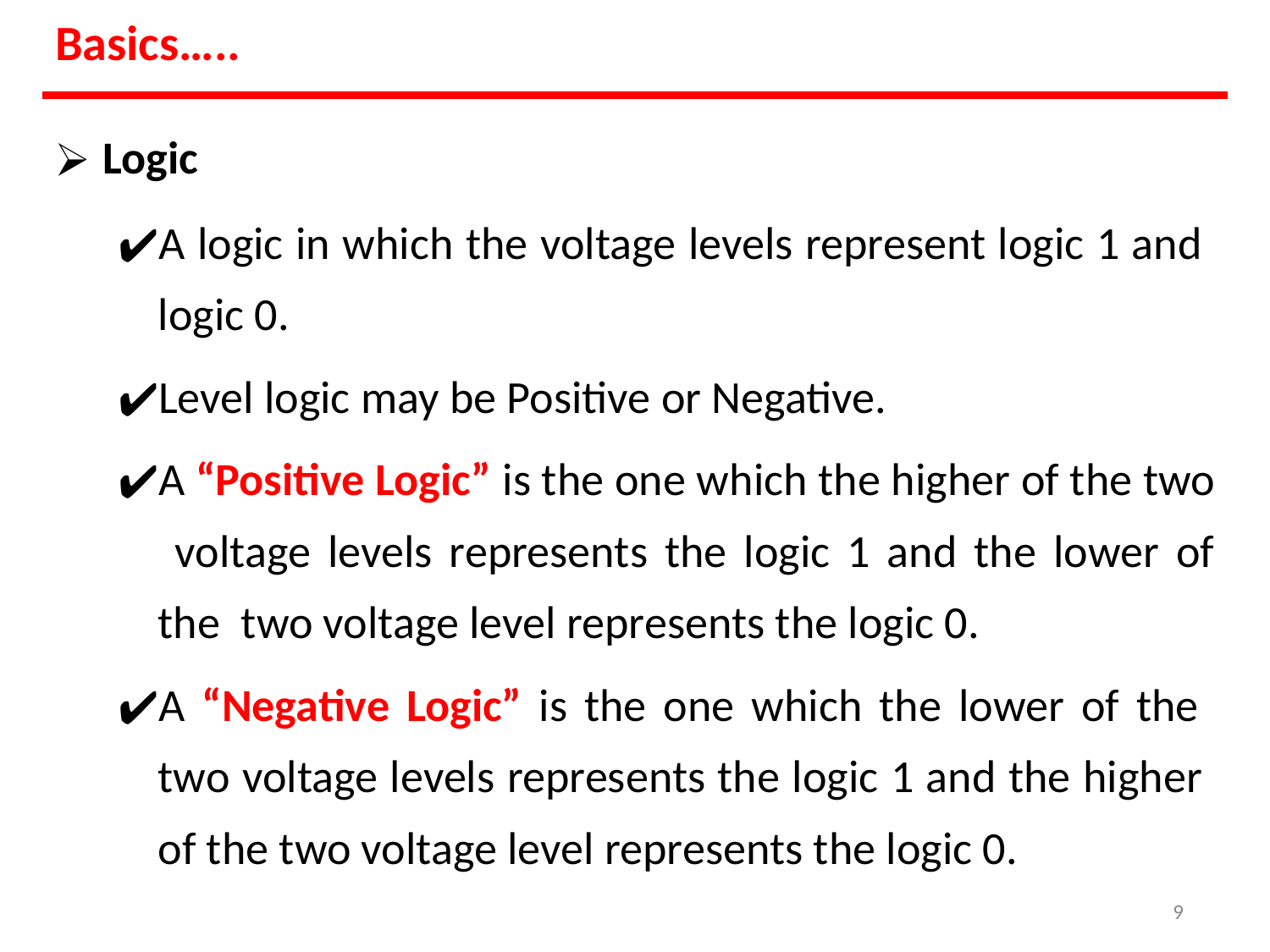

# Basics…..

Logic
A logic in which the voltage levels represent logic 1 and  logic 0.
Level logic may be Positive or Negative.
A “Positive Logic” is the one which the higher of the two  voltage levels represents the logic 1 and the lower of the  two voltage level represents the logic 0.
A “Negative Logic” is the one which the lower of the  two voltage levels represents the logic 1 and the higher  of the two voltage level represents the logic 0.
9